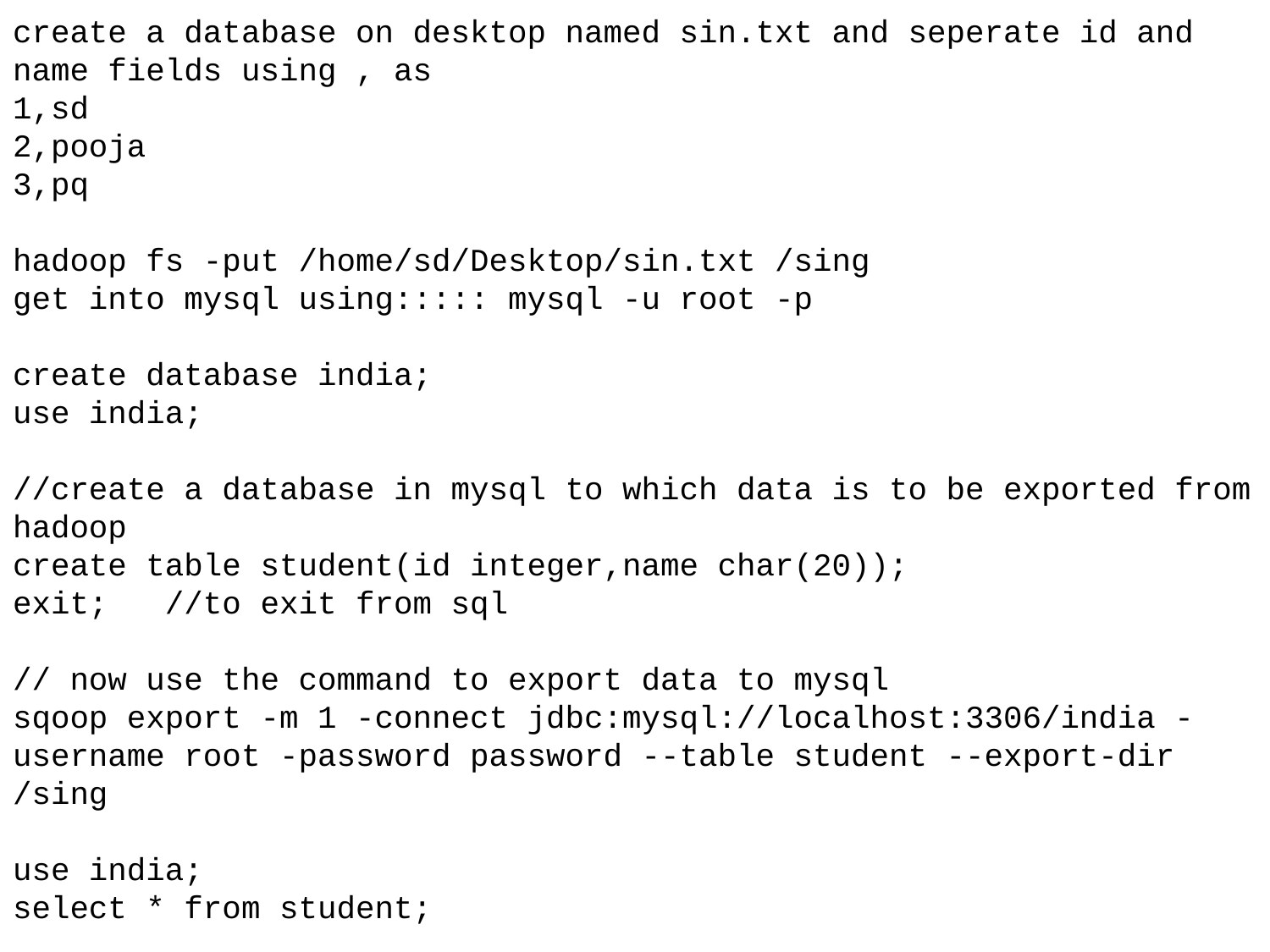

create a database on desktop named sin.txt and seperate id and name fields using , as
1,sd
2,pooja
3,pq
hadoop fs -put /home/sd/Desktop/sin.txt /sing
get into mysql using::::: mysql -u root -p
create database india;
use india;
//create a database in mysql to which data is to be exported from hadoop
create table student(id integer,name char(20));
exit;   //to exit from sql
// now use the command to export data to mysql
sqoop export -m 1 -connect jdbc:mysql://localhost:3306/india -username root -password password --table student --export-dir /sing
use india;
select * from student;
note::in case of access denied or error condition use:
mysql> grant all privileges on india.* to ''@localhost ;